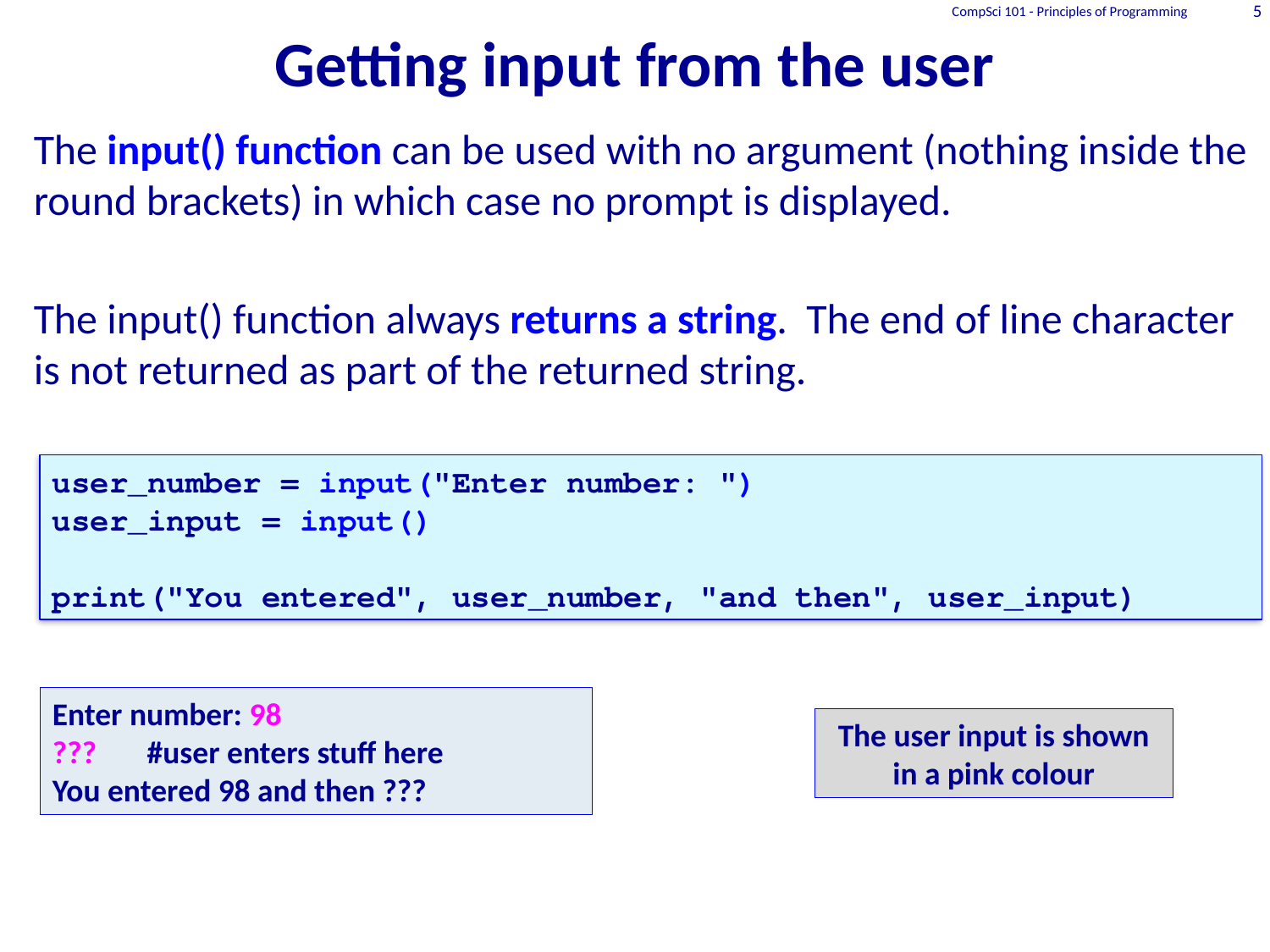

CompSci 101 - Principles of Programming
5
# Getting input from the user
The input() function can be used with no argument (nothing inside the round brackets) in which case no prompt is displayed.

The input() function always returns a string.  The end of line character is not returned as part of the returned string.

user_number = input("Enter number: ")
user_input = input()

print("You entered", user_number, "and then", user_input)
Enter number: 98
???       #user enters stuff here
You entered 98 and then ???
The user input is shown in a pink colour